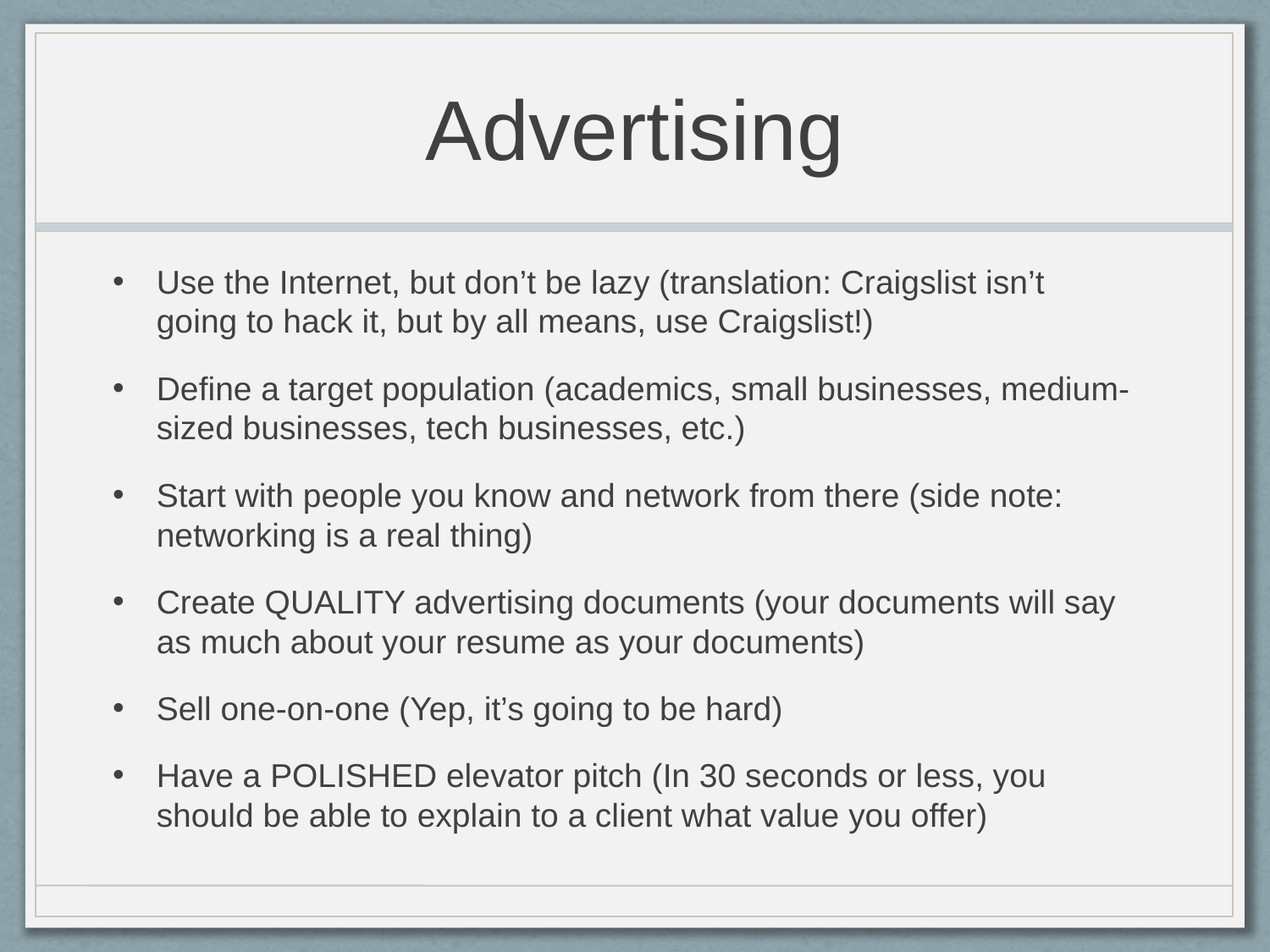

# Advertising
Use the Internet, but don’t be lazy (translation: Craigslist isn’t going to hack it, but by all means, use Craigslist!)
Define a target population (academics, small businesses, medium-sized businesses, tech businesses, etc.)
Start with people you know and network from there (side note: networking is a real thing)
Create QUALITY advertising documents (your documents will say as much about your resume as your documents)
Sell one-on-one (Yep, it’s going to be hard)
Have a POLISHED elevator pitch (In 30 seconds or less, you should be able to explain to a client what value you offer)